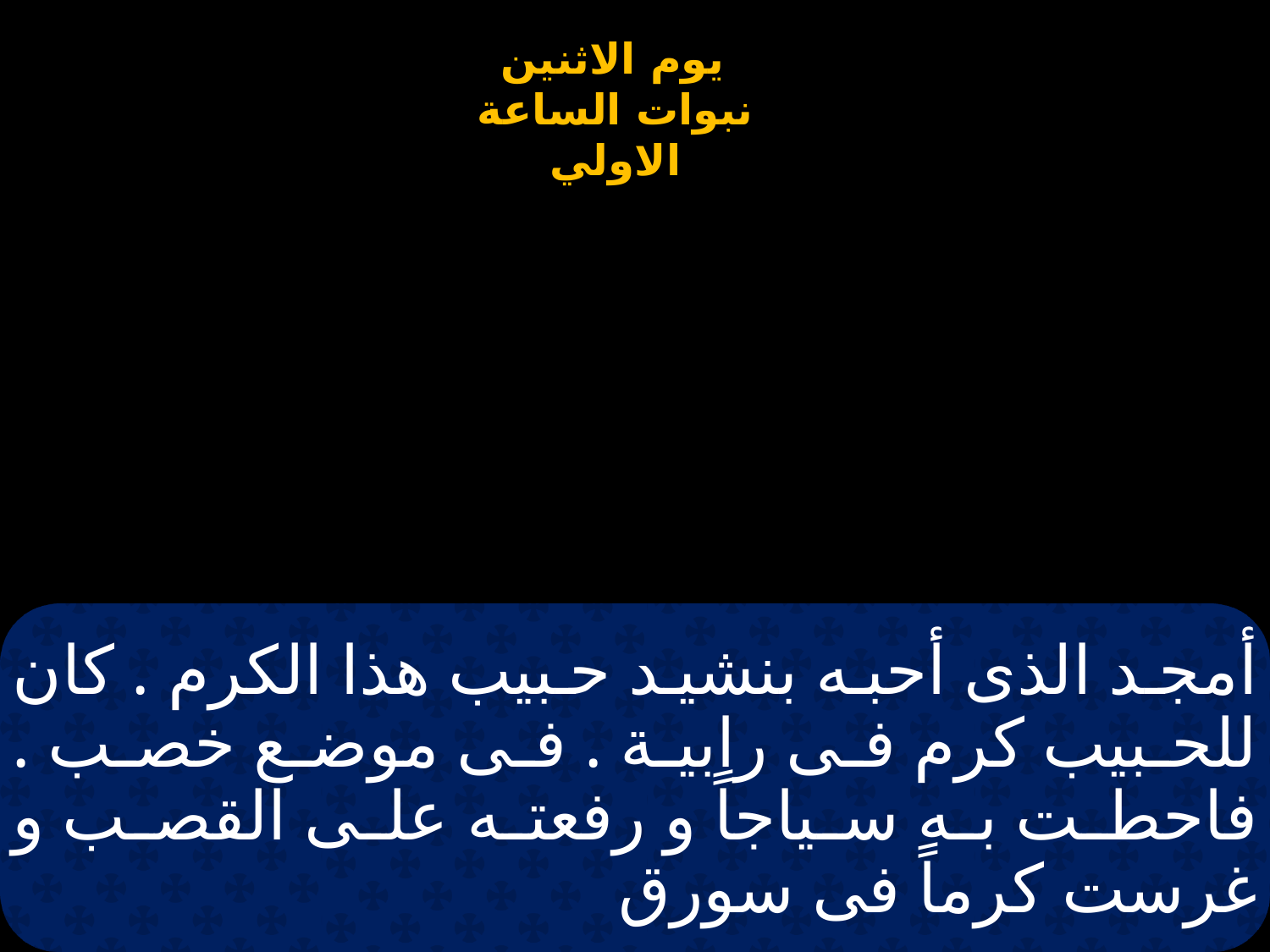

# أمجد الذى أحبه بنشيد حبيب هذا الكرم . كان للحبيب كرم فى رابية . فى موضع خصب . فاحطت به سياجاً و رفعته على القصب و غرست كرماً فى سورق